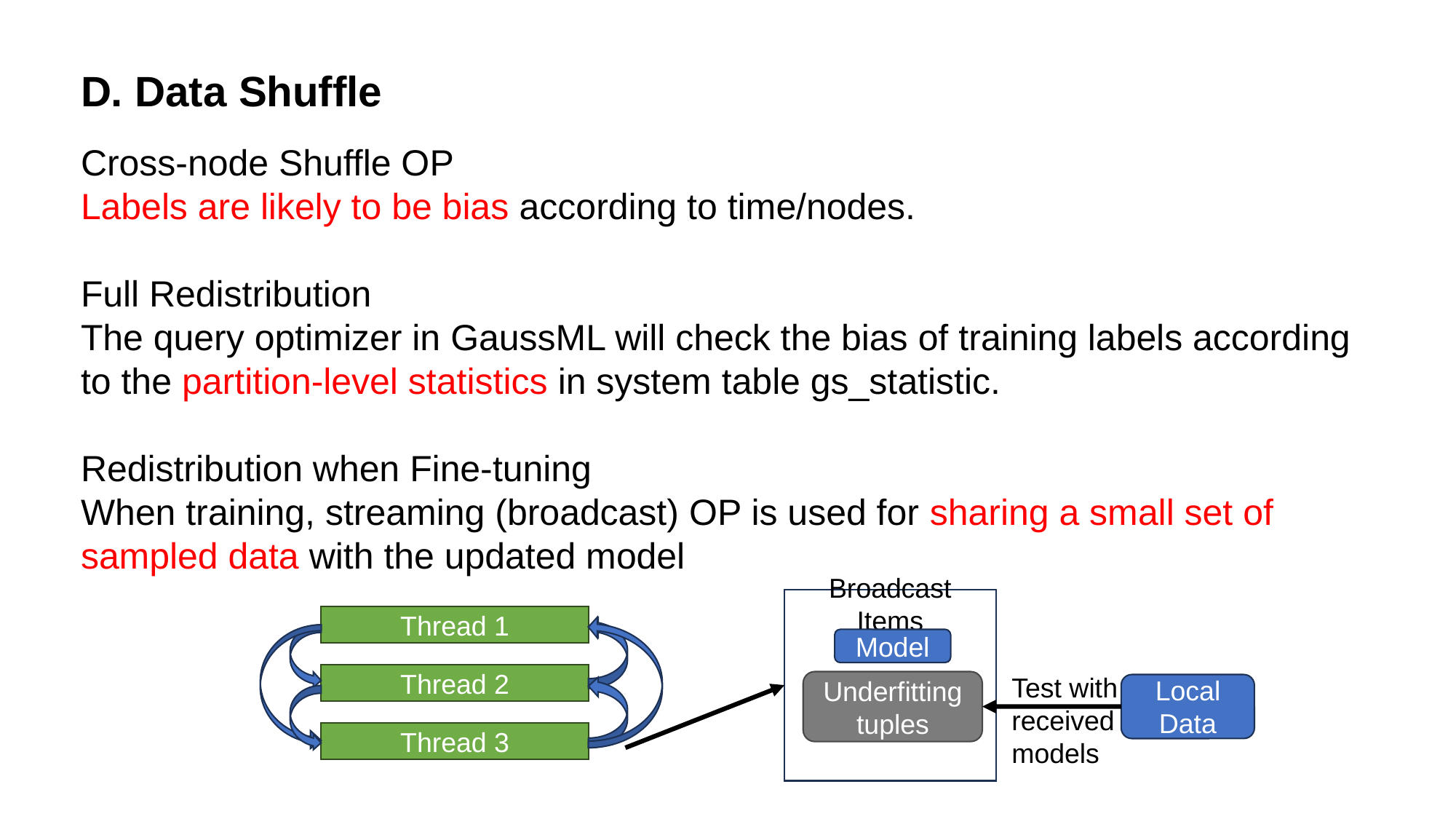

D. Data Shuffle
Cross-node Shuffle OP
Labels are likely to be bias according to time/nodes.

Full Redistribution
The query optimizer in GaussML will check the bias of training labels according to the partition-level statistics in system table gs_statistic.

Redistribution when Fine-tuning
When training, streaming (broadcast) OP is used for sharing a small set of sampled data with the updated model
Broadcast Items

Thread 1

Model
Thread 2
Test with received models
Underfitting tuples
Local Data

Thread 3